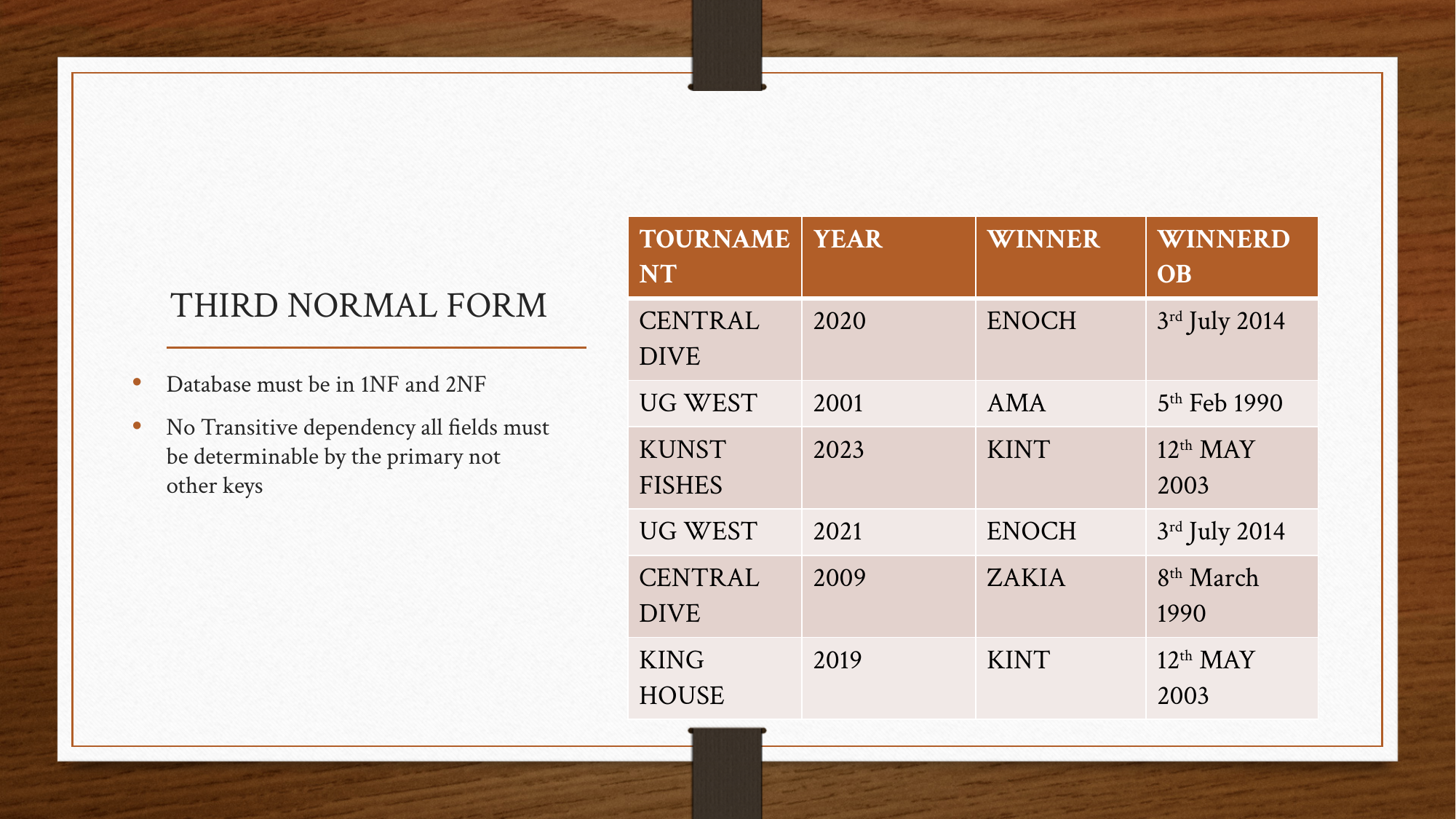

# THIRD NORMAL FORM
| TOURNAMENT | YEAR | WINNER | WINNERDOB |
| --- | --- | --- | --- |
| CENTRAL DIVE | 2020 | ENOCH | 3rd July 2014 |
| UG WEST | 2001 | AMA | 5th Feb 1990 |
| KUNST FISHES | 2023 | KINT | 12th MAY 2003 |
| UG WEST | 2021 | ENOCH | 3rd July 2014 |
| CENTRAL DIVE | 2009 | ZAKIA | 8th March 1990 |
| KING HOUSE | 2019 | KINT | 12th MAY 2003 |
Database must be in 1NF and 2NF
No Transitive dependency all fields must be determinable by the primary not other keys